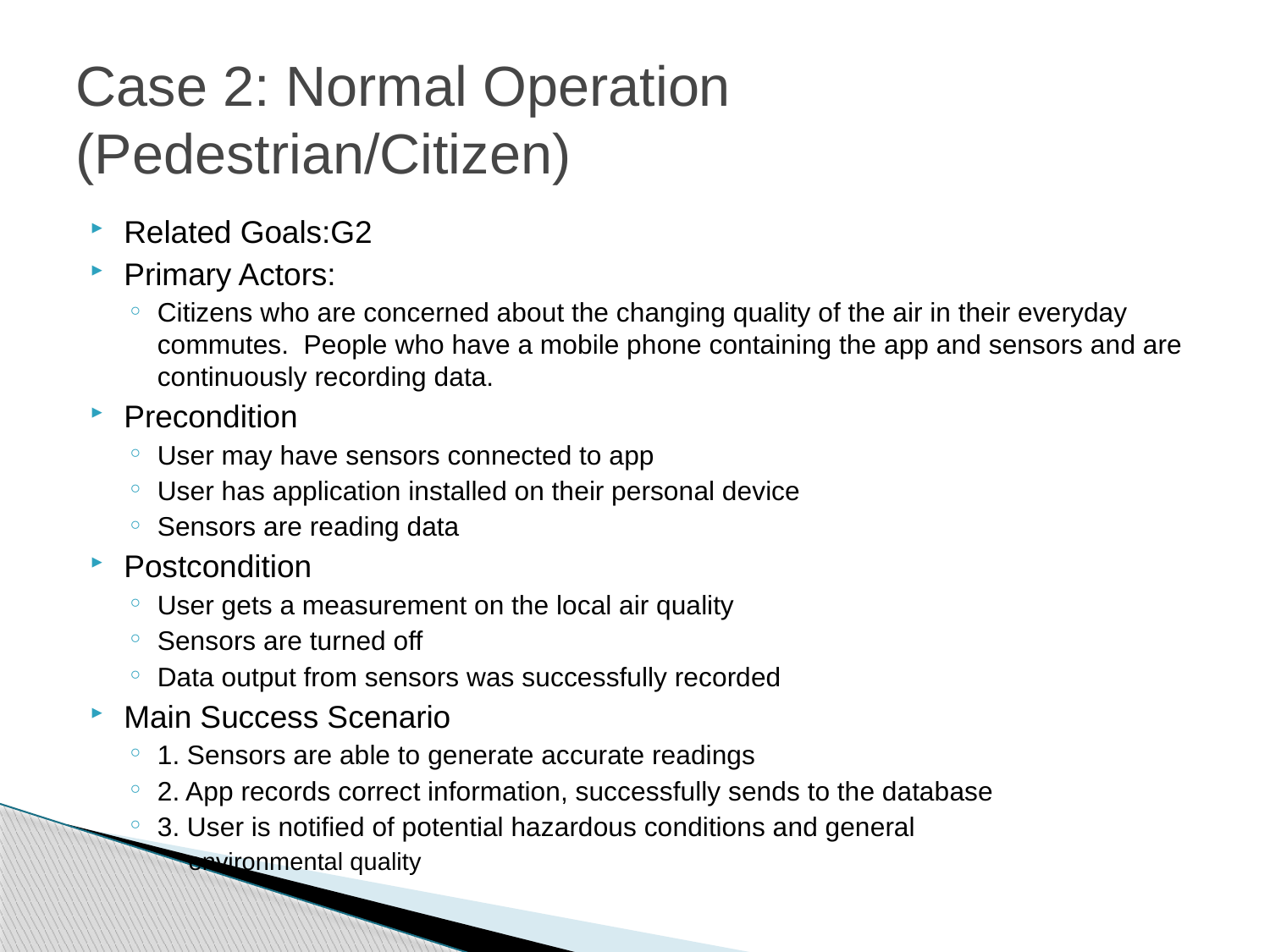

# Case 2: Normal Operation (Pedestrian/Citizen)
Related Goals:G2
Primary Actors:
Citizens who are concerned about the changing quality of the air in their everyday commutes.  People who have a mobile phone containing the app and sensors and are continuously recording data.
Precondition
User may have sensors connected to app
User has application installed on their personal device
Sensors are reading data
Postcondition
User gets a measurement on the local air quality
Sensors are turned off
Data output from sensors was successfully recorded
Main Success Scenario
1. Sensors are able to generate accurate readings
2. App records correct information, successfully sends to the database
3. User is notified of potential hazardous conditions and general
	environmental quality